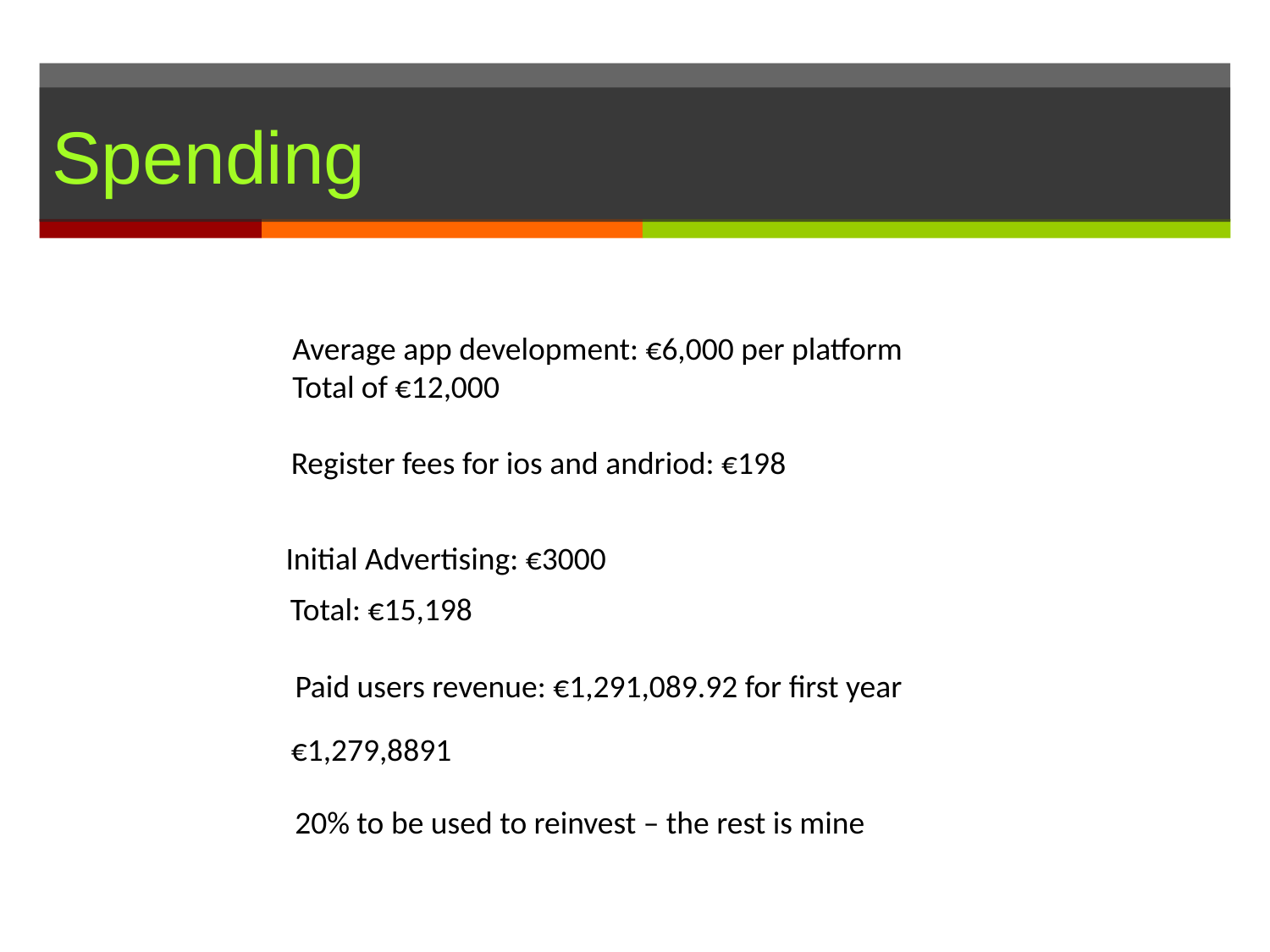

# Spending
Average app development: €6,000 per platform
Total of €12,000
Register fees for ios and andriod: €198
Initial Advertising: €3000
Total: €15,198
Paid users revenue: €1,291,089.92 for first year

€1,279,8891
20% to be used to reinvest – the rest is mine